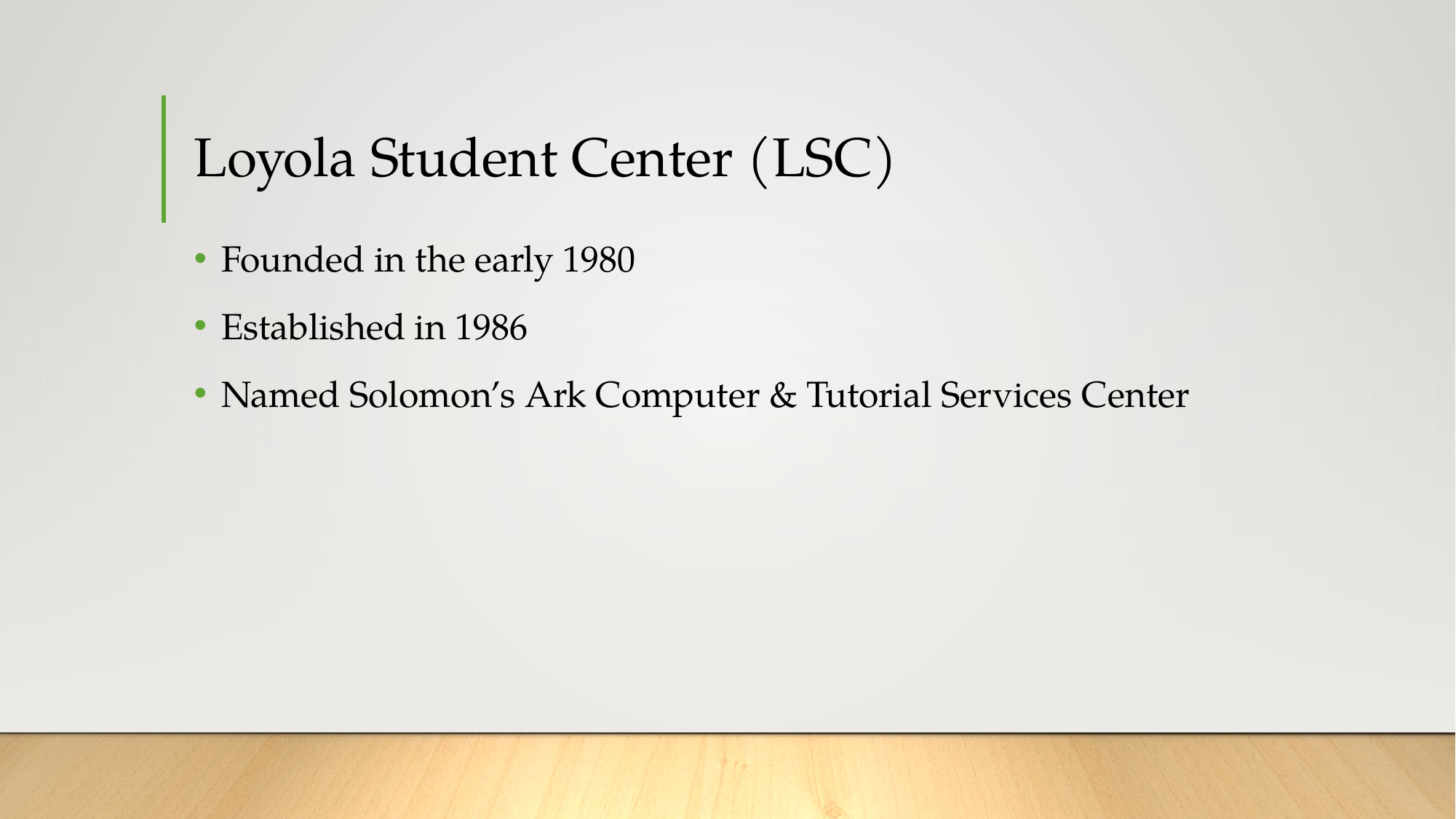

# Loyola Student Center (LSC)
Founded in the early 1980
Established in 1986
Named Solomon’s Ark Computer & Tutorial Services Center